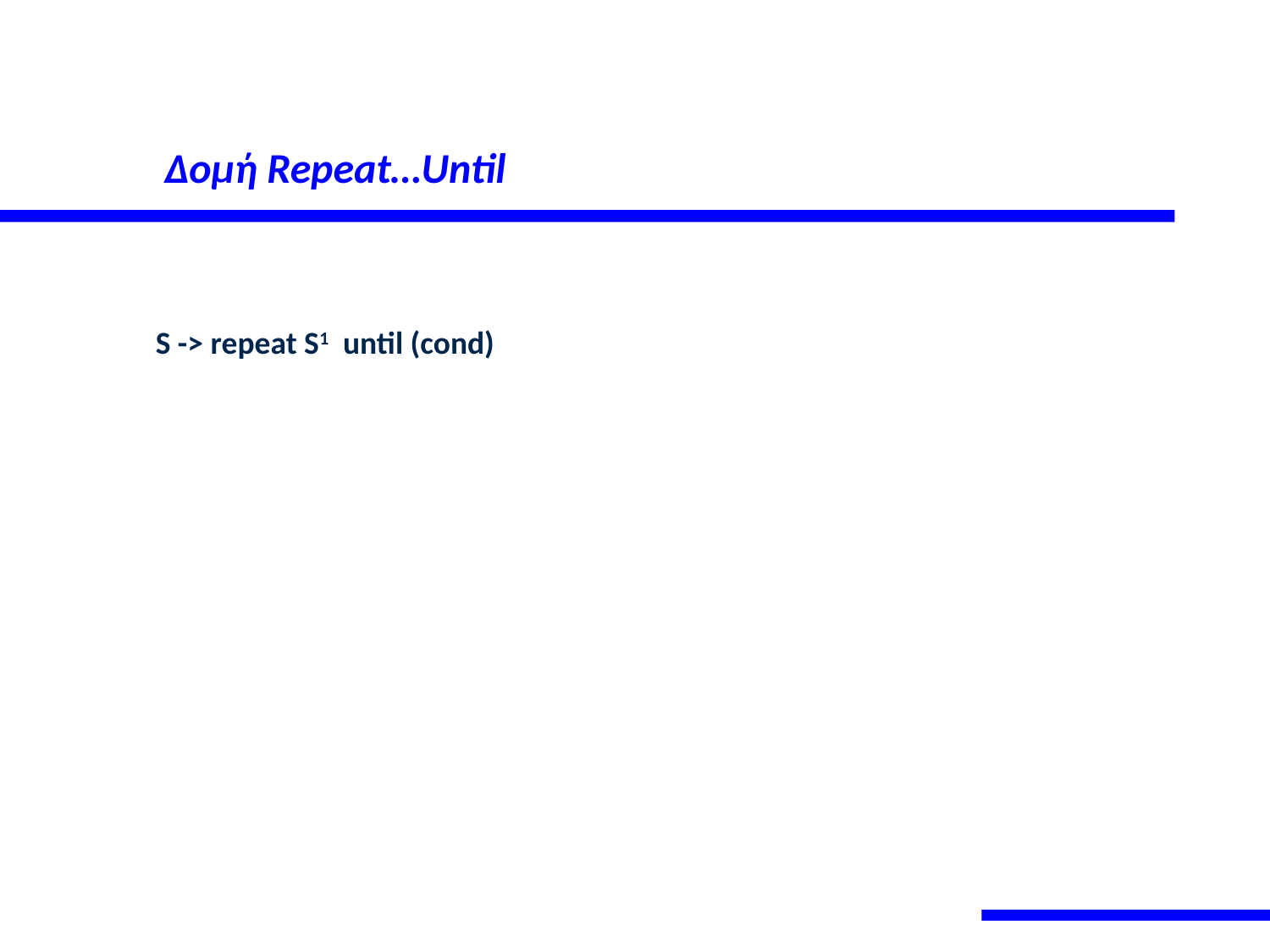

# Δομή Repeat…Until

	S -> repeat S1  until (cond)